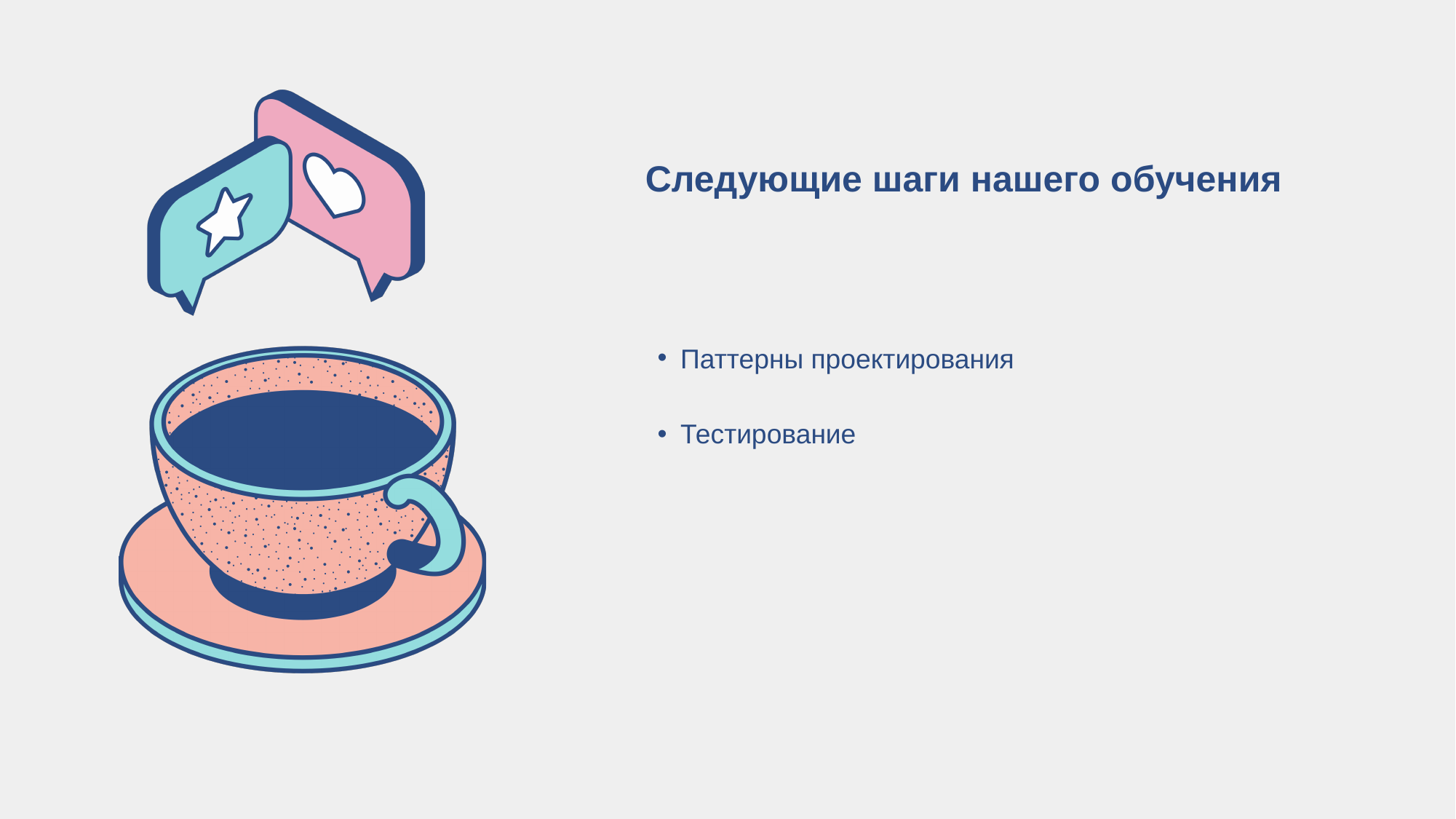

Следующие шаги нашего обучения

Паттерны проектирования

Тестирование